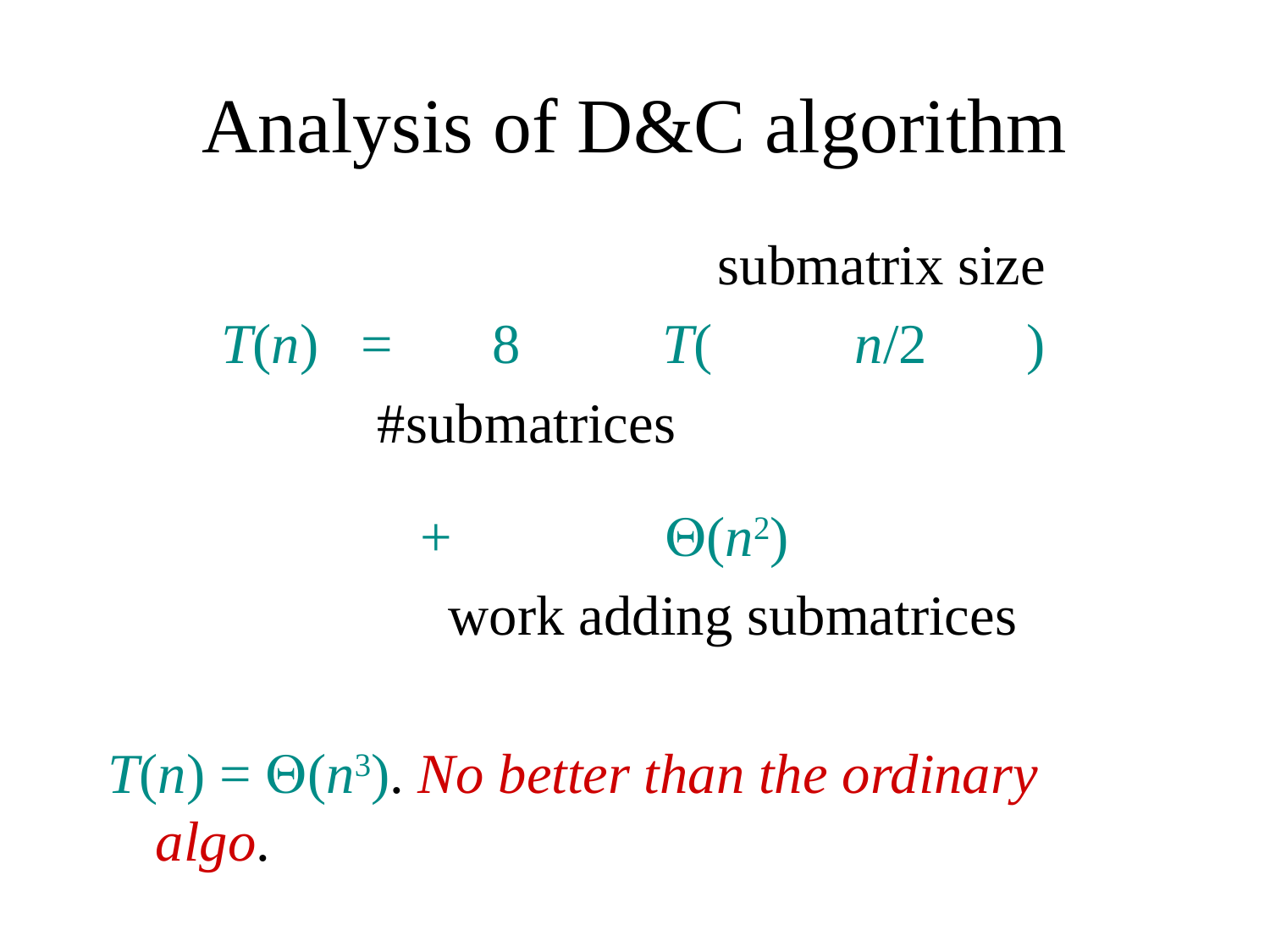

# Analysis of D&C algorithm
                                           submatrix size
        T(n)   =       8          T(          n/2       )
                   #submatrices

                      +               Θ(n2)
                        work adding submatrices

T(n) = Θ(n3). No better than the ordinary algo.
36